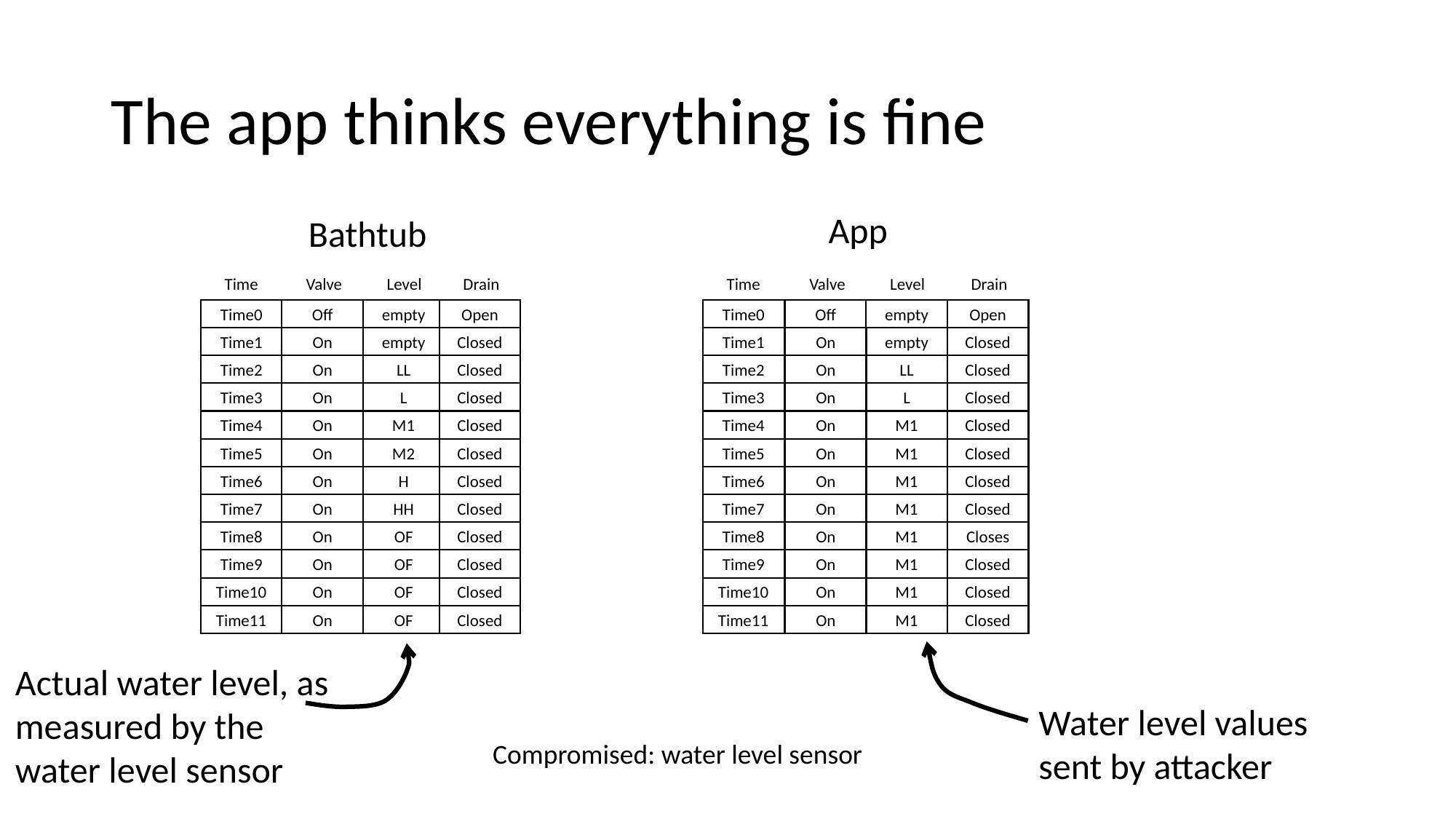

# The app thinks everything is fine
App
Bathtub
Time
Valve
Level
Drain
Time
Valve
Level
Drain
Time0
Off
empty
Open
Time0
Off
empty
Open
Time1
On
empty
Closed
Time1
On
empty
Closed
Time2
On
LL
Closed
Time2
On
LL
Closed
Time3
On
L
Closed
Time3
On
L
Closed
Time4
On
M1
Closed
Time4
On
M1
Closed
Time5
On
M2
Closed
Time5
On
M1
Closed
Time6
On
H
Closed
Time6
On
M1
Closed
Time7
On
HH
Closed
Time7
On
M1
Closed
Time8
On
OF
Closed
Time8
On
M1
Closes
Time9
On
OF
Closed
Time9
On
M1
Closed
Time10
On
OF
Closed
Time10
On
M1
Closed
Time11
On
OF
Closed
Time11
On
M1
Closed

Actual water level, as measured by the water level sensor
Water level values sent by attacker
Compromised: water level sensor